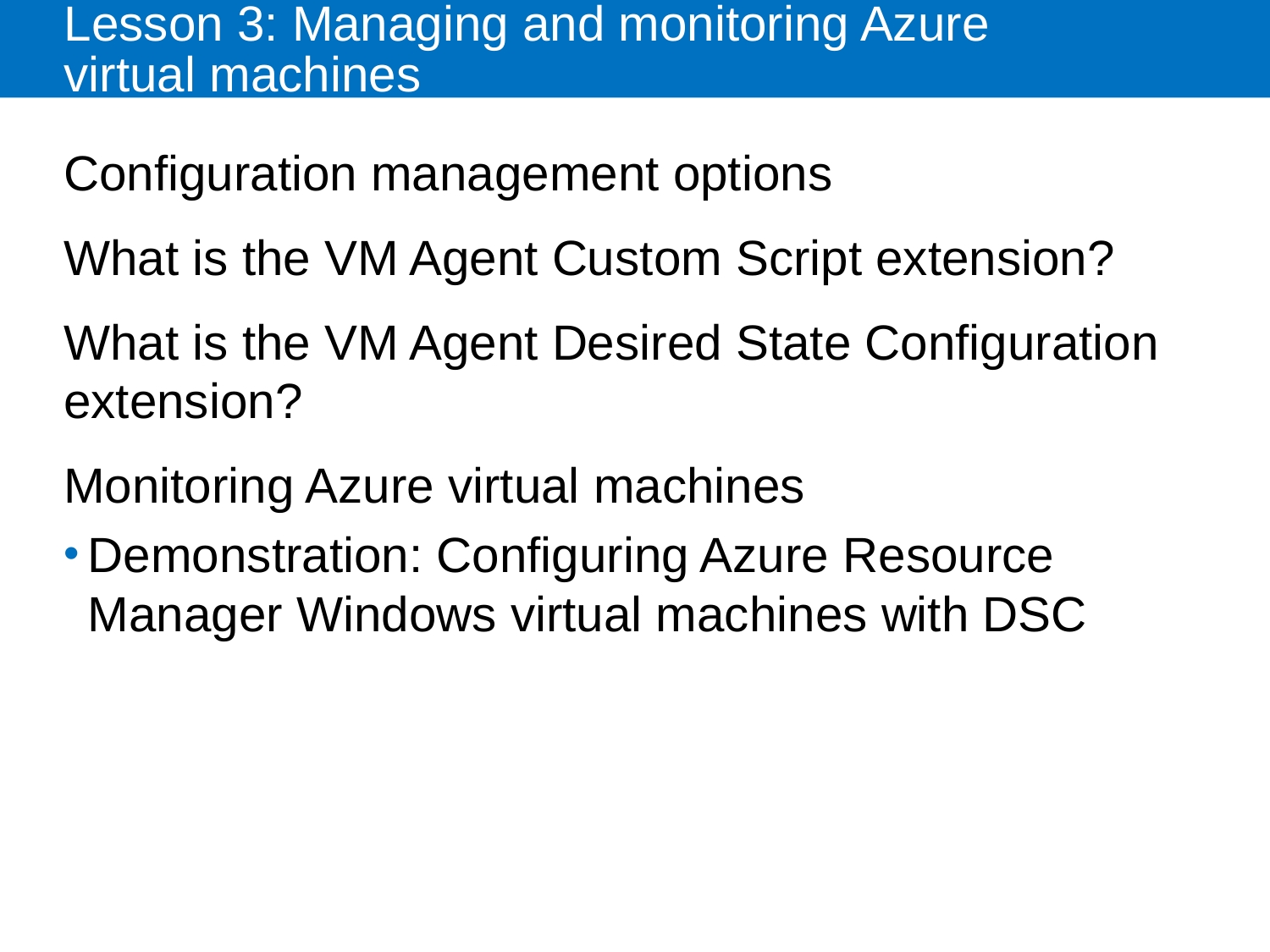

# Lesson 3: Managing and monitoring Azure virtual machines
Configuration management options
What is the VM Agent Custom Script extension?
What is the VM Agent Desired State Configuration extension?
Monitoring Azure virtual machines
Demonstration: Configuring Azure Resource Manager Windows virtual machines with DSC